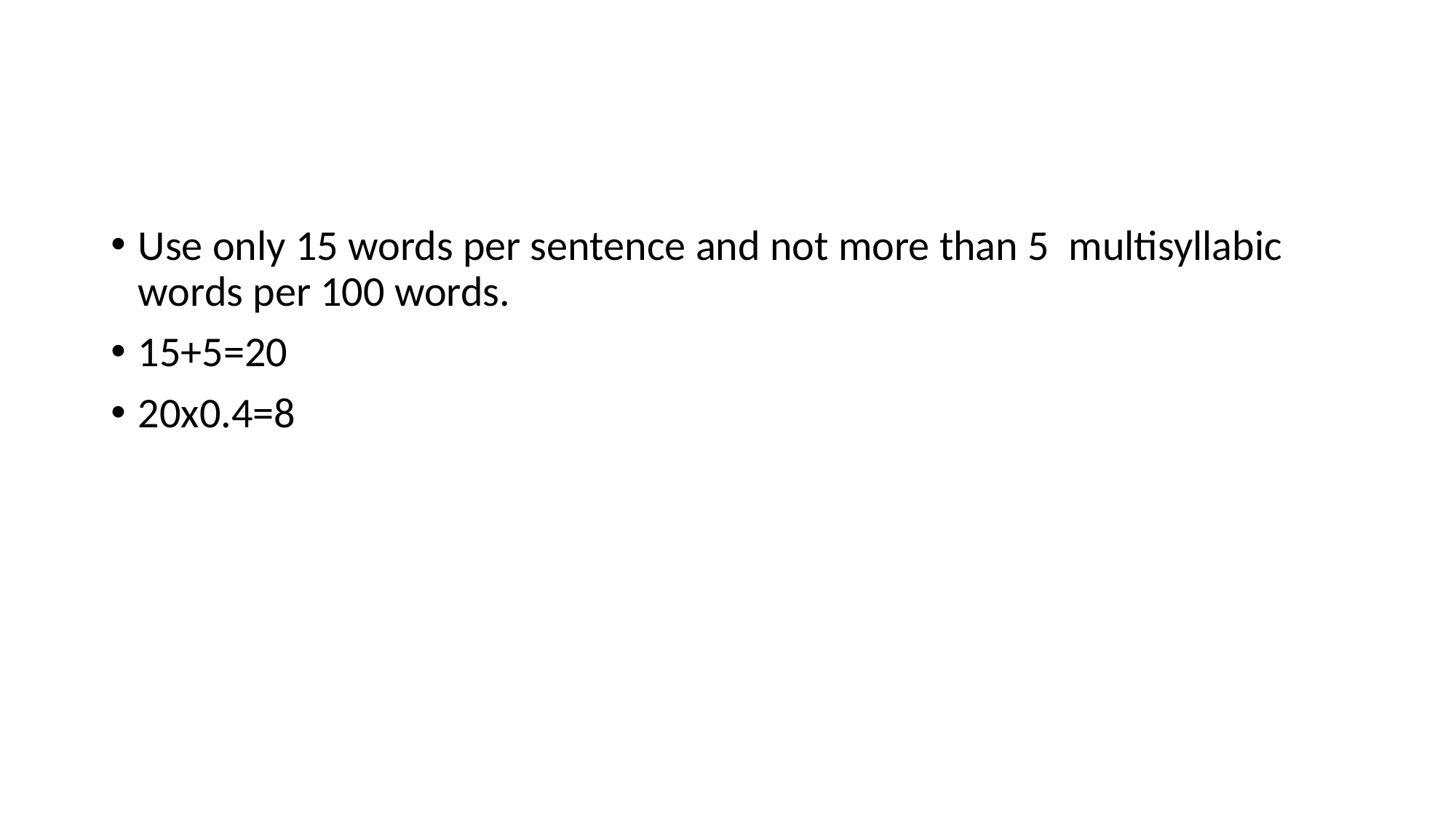

#
Use only 15 words per sentence and not more than 5  multisyllabic words per 100 words.
15+5=20
20x0.4=8